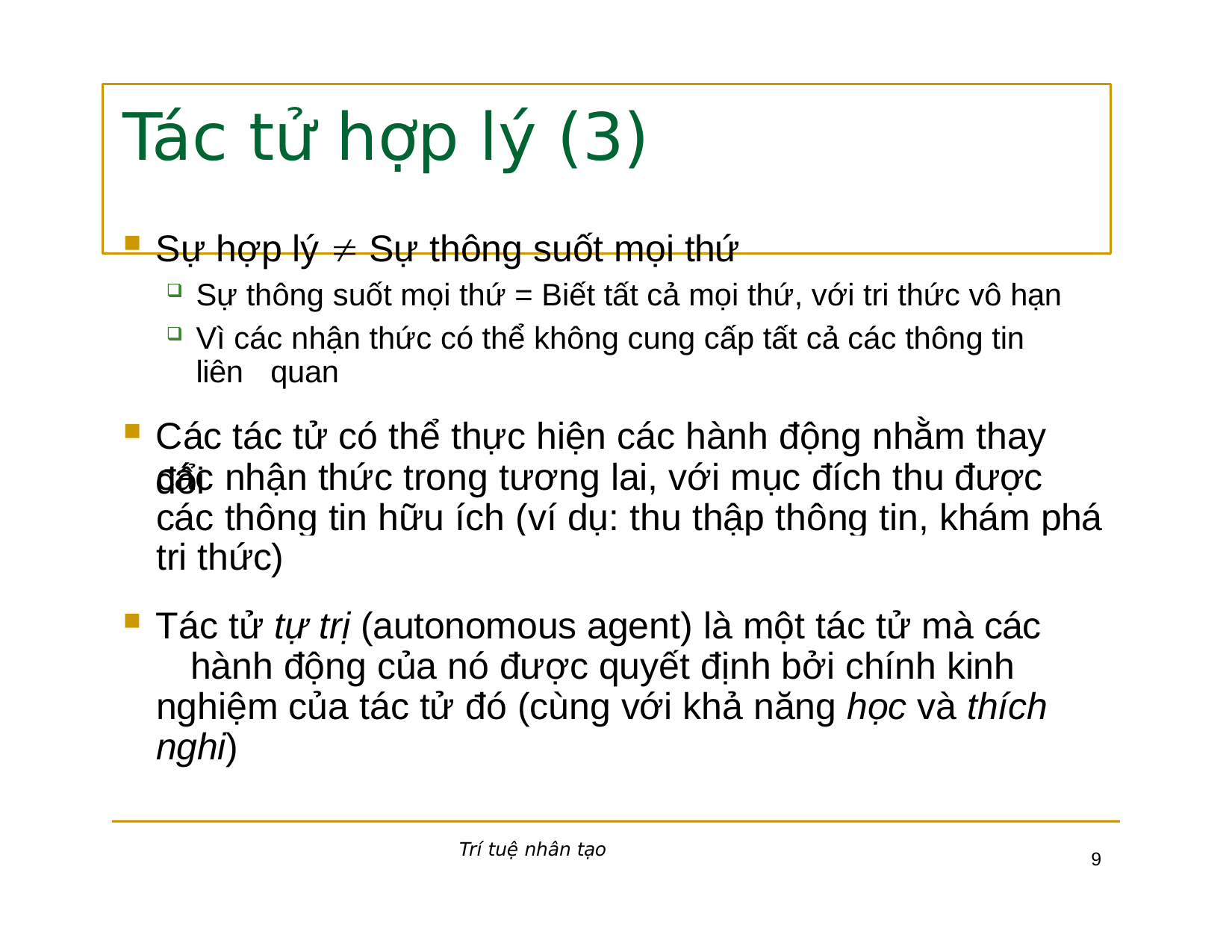

# Tác tử hợp lý (3)
Sự hợp lý ≠ Sự thông suốt mọi thứ
Sự thông suốt mọi thứ = Biết tất cả mọi thứ, với tri thức vô hạn
Vì các nhận thức có thể không cung cấp tất cả các thông tin liên 	quan
Các tác tử có thể thực hiện các hành động nhằm thay đổi

các nhận thức trong tương lai, với mục đích thu được các thông tin hữu ích (ví dụ: thu thập thông tin, khám phá
tri thức)
Tác tử tự trị (autonomous agent) là một tác tử mà các 	hành động của nó được quyết định bởi chính kinh

nghiệm của tác tử đó (cùng với khả năng học và thích nghi)

Trí tuệ nhân tạo
9